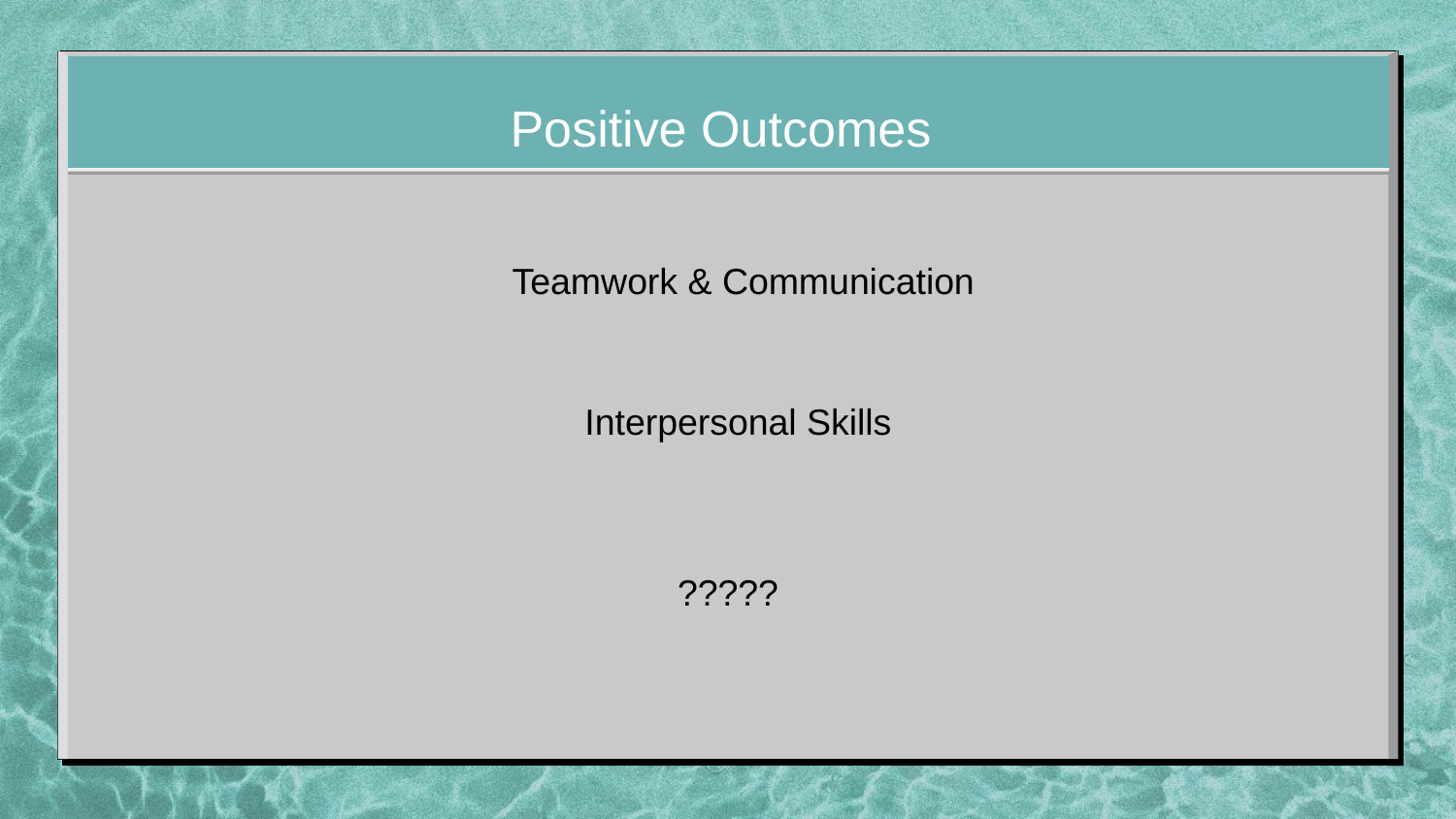

# Positive Outcomes

Teamwork & Communication
Interpersonal Skills
?????